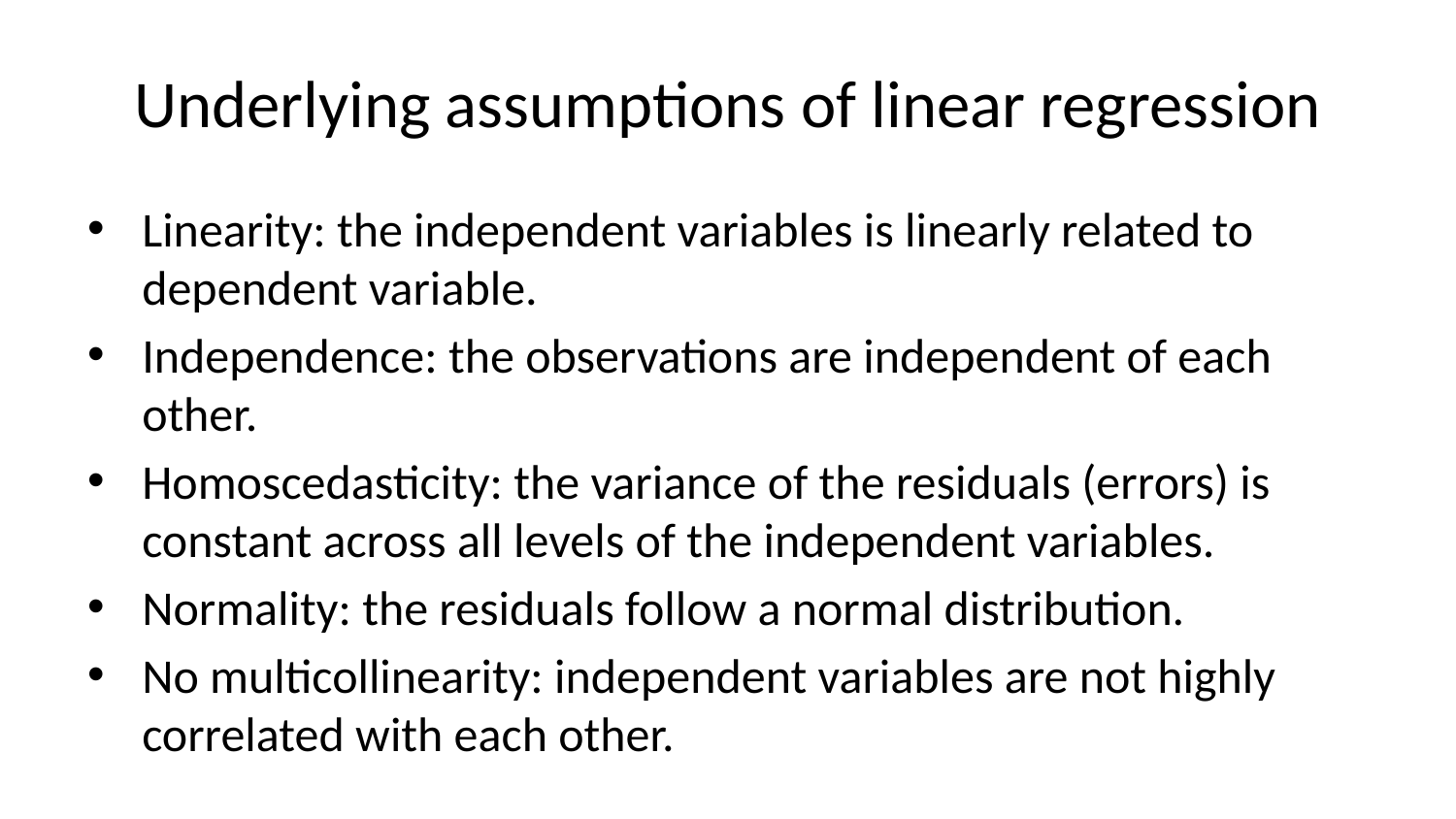

# Underlying assumptions of linear regression
Linearity: the independent variables is linearly related to dependent variable.
Independence: the observations are independent of each other.
Homoscedasticity: the variance of the residuals (errors) is constant across all levels of the independent variables.
Normality: the residuals follow a normal distribution.
No multicollinearity: independent variables are not highly correlated with each other.